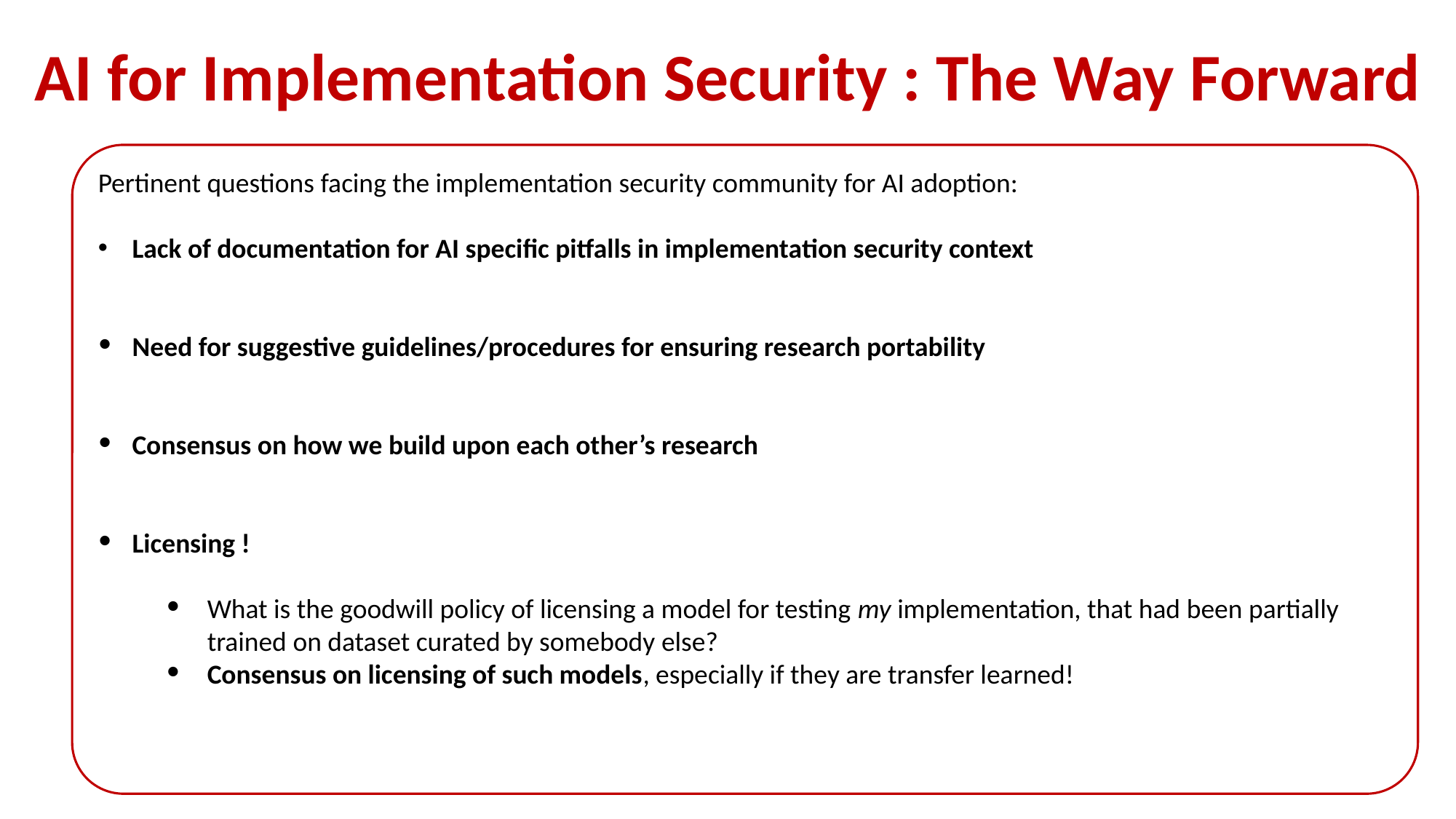

# AI for Implementation Security : The Way Forward
Pertinent questions facing the implementation security community for AI adoption:

Lack of documentation for AI specific pitfalls in implementation security context

Need for suggestive guidelines/procedures for ensuring research portability

Consensus on how we build upon each other’s research

Licensing !

What is the goodwill policy of licensing a model for testing my implementation, that had been partially trained on dataset curated by somebody else?
Consensus on licensing of such models, especially if they are transfer learned!